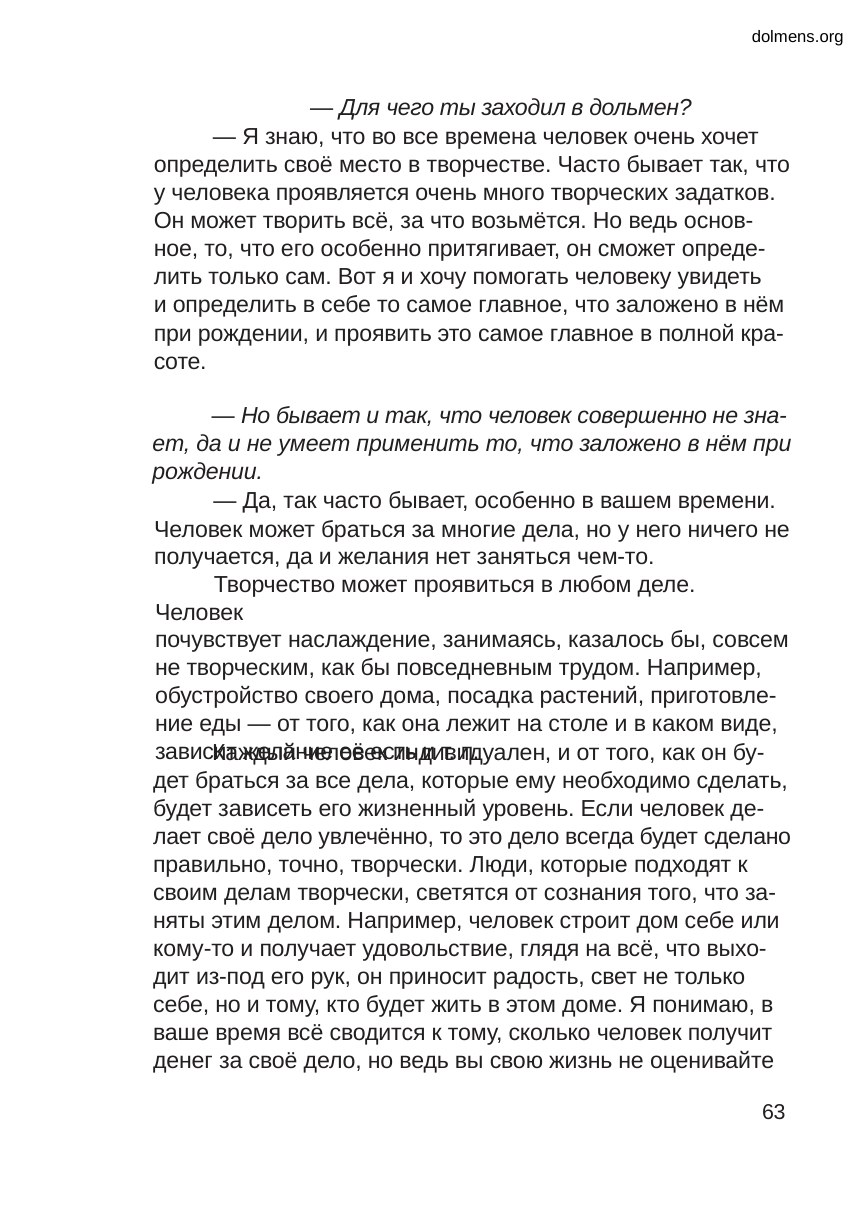

dolmens.org

— Для чего ты заходил в дольмен?

— Я знаю, что во все времена человек очень хочет
определить своё место в творчестве. Часто бывает так, что
у человека проявляется очень много творческих задатков.
Он может творить всё, за что возьмётся. Но ведь основ-
ное, то, что его особенно притягивает, он сможет опреде-
лить только сам. Вот я и хочу помогать человеку увидеть
и определить в себе то самое главное, что заложено в нём
при рождении, и проявить это самое главное в полной кра-
соте.

— Но бывает и так, что человек совершенно не зна-
ет, да и не умеет применить то, что заложено в нём при
рождении.

— Да, так часто бывает, особенно в вашем времени.
Человек может браться за многие дела, но у него ничего не
получается, да и желания нет заняться чем-то.

Творчество может проявиться в любом деле. Человек
почувствует наслаждение, занимаясь, казалось бы, совсем
не творческим, как бы повседневным трудом. Например,
обустройство своего дома, посадка растений, приготовле-
ние еды — от того, как она лежит на столе и в каком виде,
зависит желание её есть и т. п.

Каждый человек индивидуален, и от того, как он бу-
дет браться за все дела, которые ему необходимо сделать,
будет зависеть его жизненный уровень. Если человек де-
лает своё дело увлечённо, то это дело всегда будет сделано
правильно, точно, творчески. Люди, которые подходят к
своим делам творчески, светятся от сознания того, что за-
няты этим делом. Например, человек строит дом себе или
кому-то и получает удовольствие, глядя на всё, что выхо-
дит из-под его рук, он приносит радость, свет не только
себе, но и тому, кто будет жить в этом доме. Я понимаю, в
ваше время всё сводится к тому, сколько человек получит
денег за своё дело, но ведь вы свою жизнь не оценивайте

63